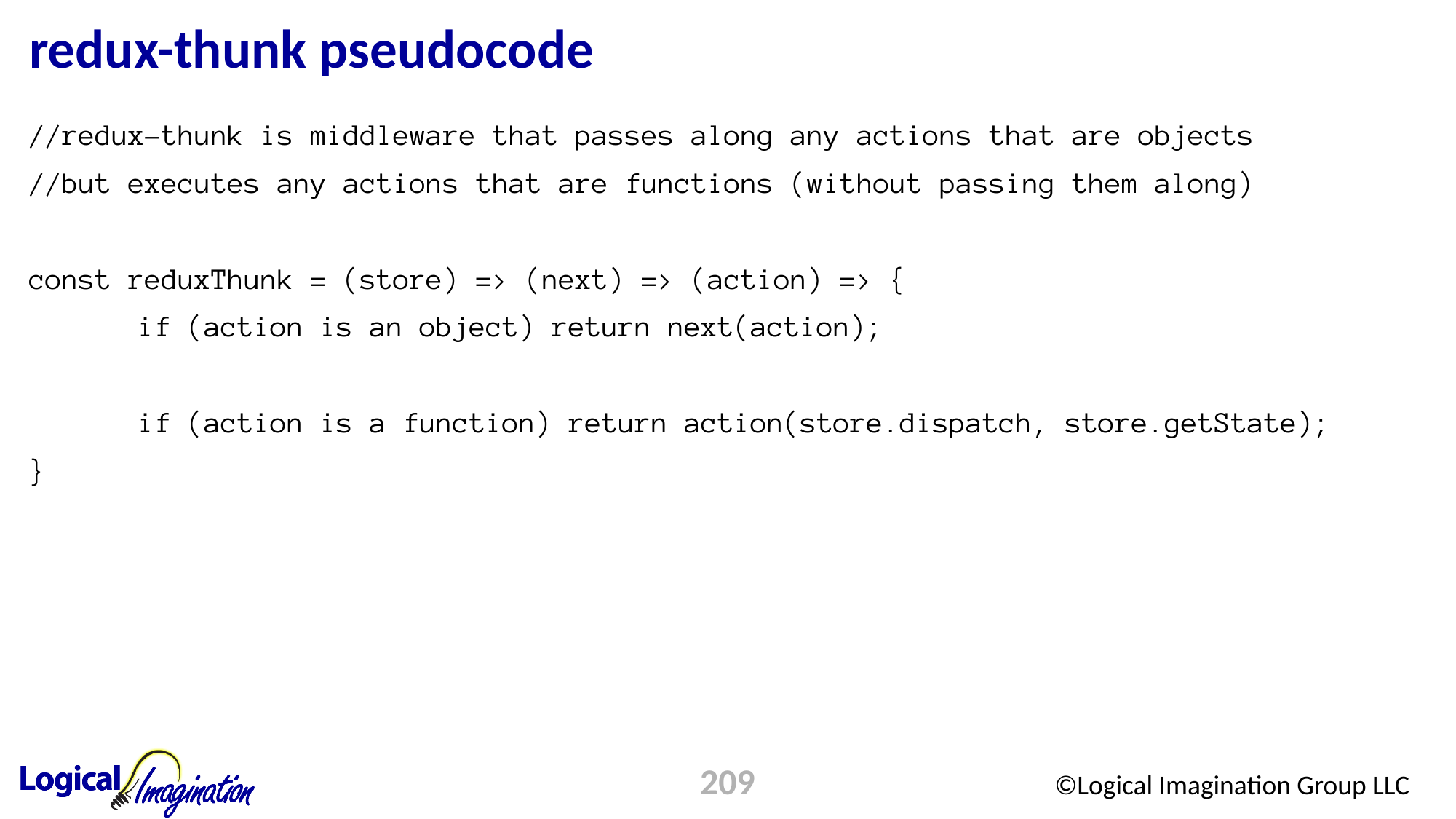

# redux-thunk pseudocode
//redux-thunk is middleware that passes along any actions that are objects
//but executes any actions that are functions (without passing them along)

const reduxThunk = (store) => (next) => (action) => {
	if (action is an object) return next(action);

	if (action is a function) return action(store.dispatch, store.getState);
}
209